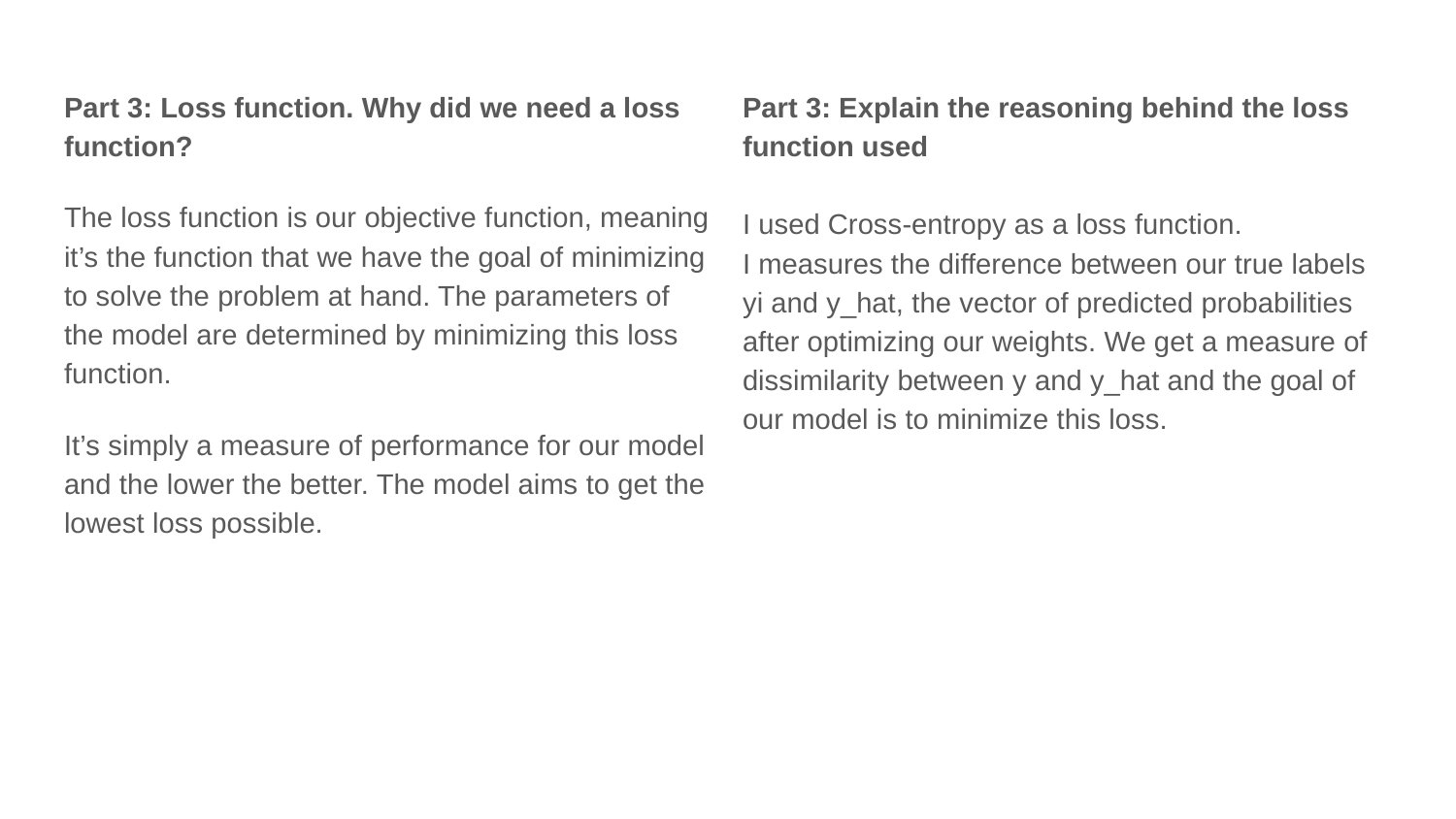

Part 3: Loss function. Why did we need a loss function?
The loss function is our objective function, meaning it’s the function that we have the goal of minimizing to solve the problem at hand. The parameters of the model are determined by minimizing this loss function.
It’s simply a measure of performance for our model and the lower the better. The model aims to get the lowest loss possible.

Part 3: Explain the reasoning behind the loss function used

I used Cross-entropy as a loss function.
I measures the difference between our true labels yi and y_hat, the vector of predicted probabilities after optimizing our weights. We get a measure of dissimilarity between y and y_hat and the goal of our model is to minimize this loss.